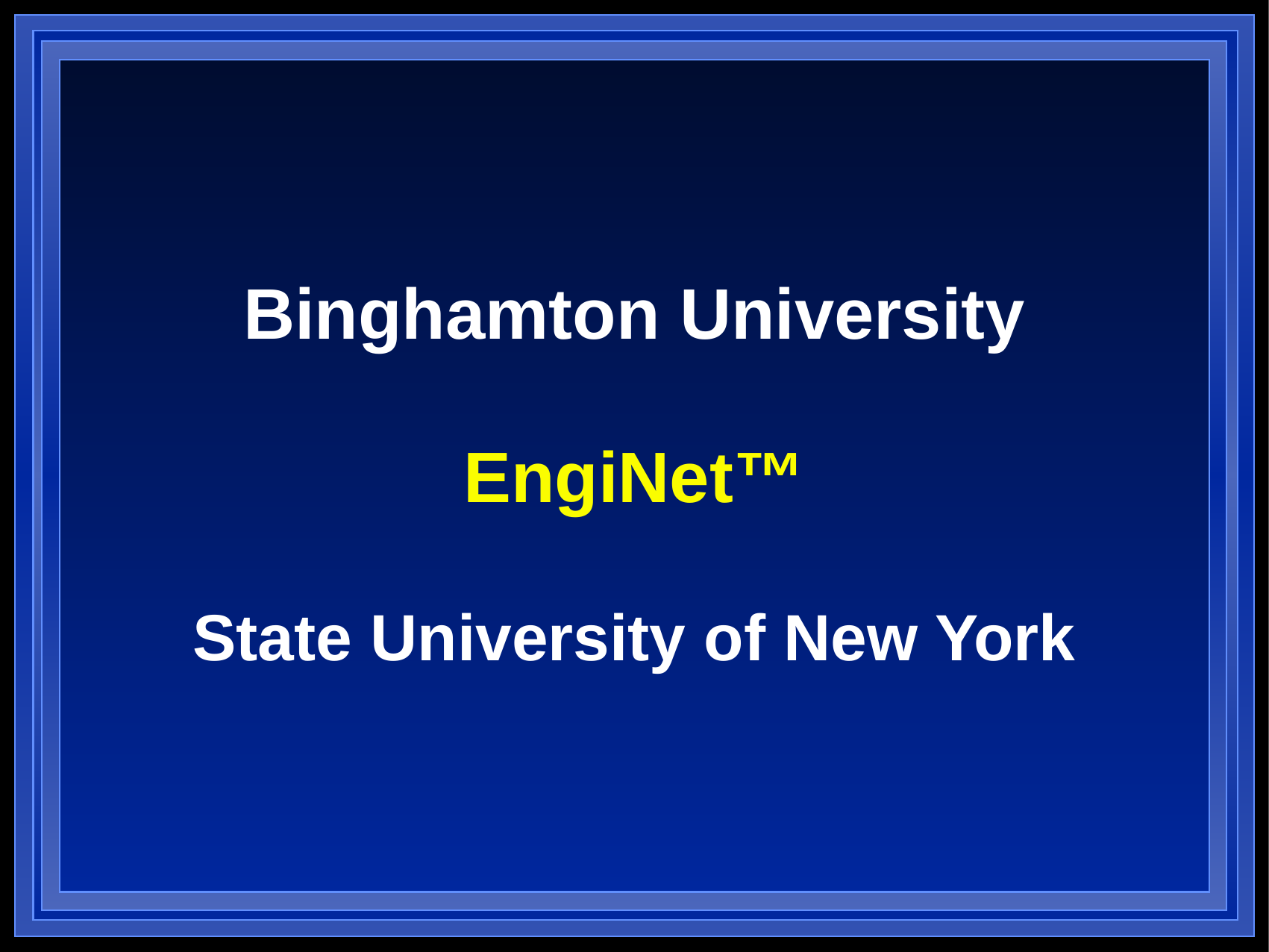

# Binghamton University EngiNet™ State University of New York